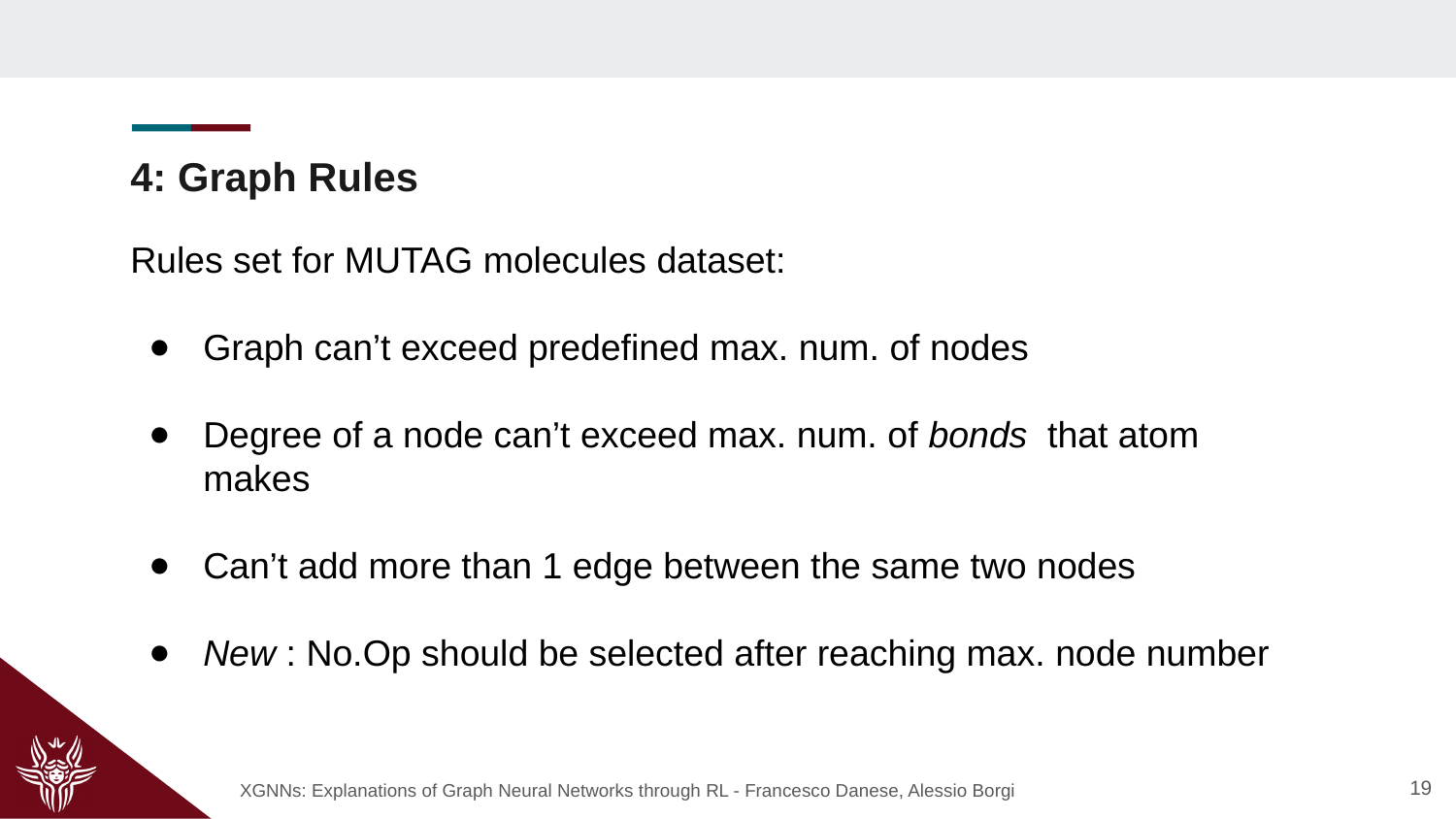

4: Graph Rules
Rules set for MUTAG molecules dataset:

Graph can’t exceed predefined max. num. of nodes

Degree of a node can’t exceed max. num. of bonds  that atom makes

Can’t add more than 1 edge between the same two nodes

New : No.Op should be selected after reaching max. node number

19
XGNNs: Explanations of Graph Neural Networks through RL - Francesco Danese, Alessio Borgi